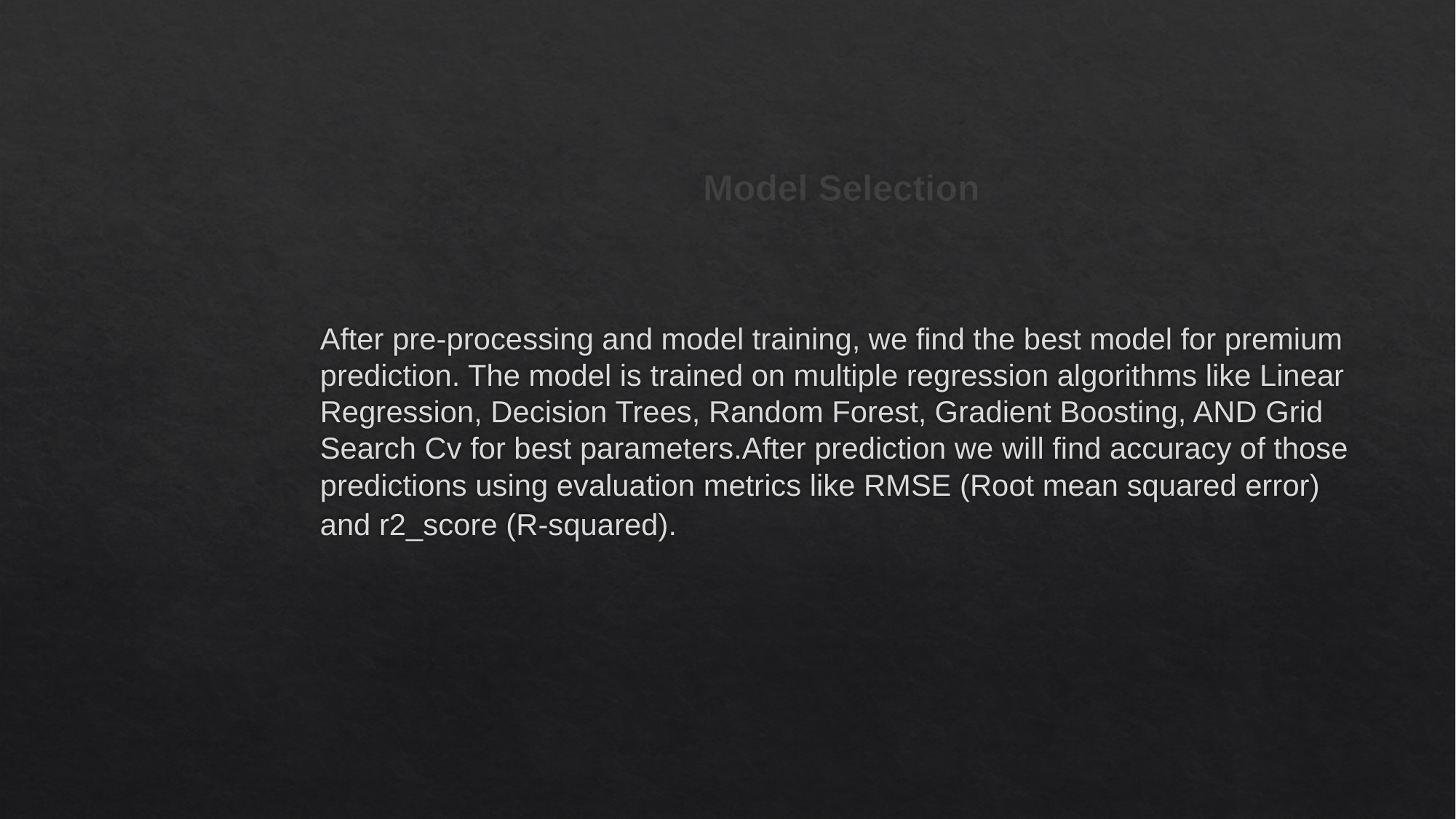

# Model Selection

After pre-processing and model training, we find the best model for premium prediction. The model is trained on multiple regression algorithms like Linear Regression, Decision Trees, Random Forest, Gradient Boosting, AND Grid Search Cv for best parameters.After prediction we will find accuracy of those predictions using evaluation metrics like RMSE (Root mean squared error) and r2_score (R-squared).